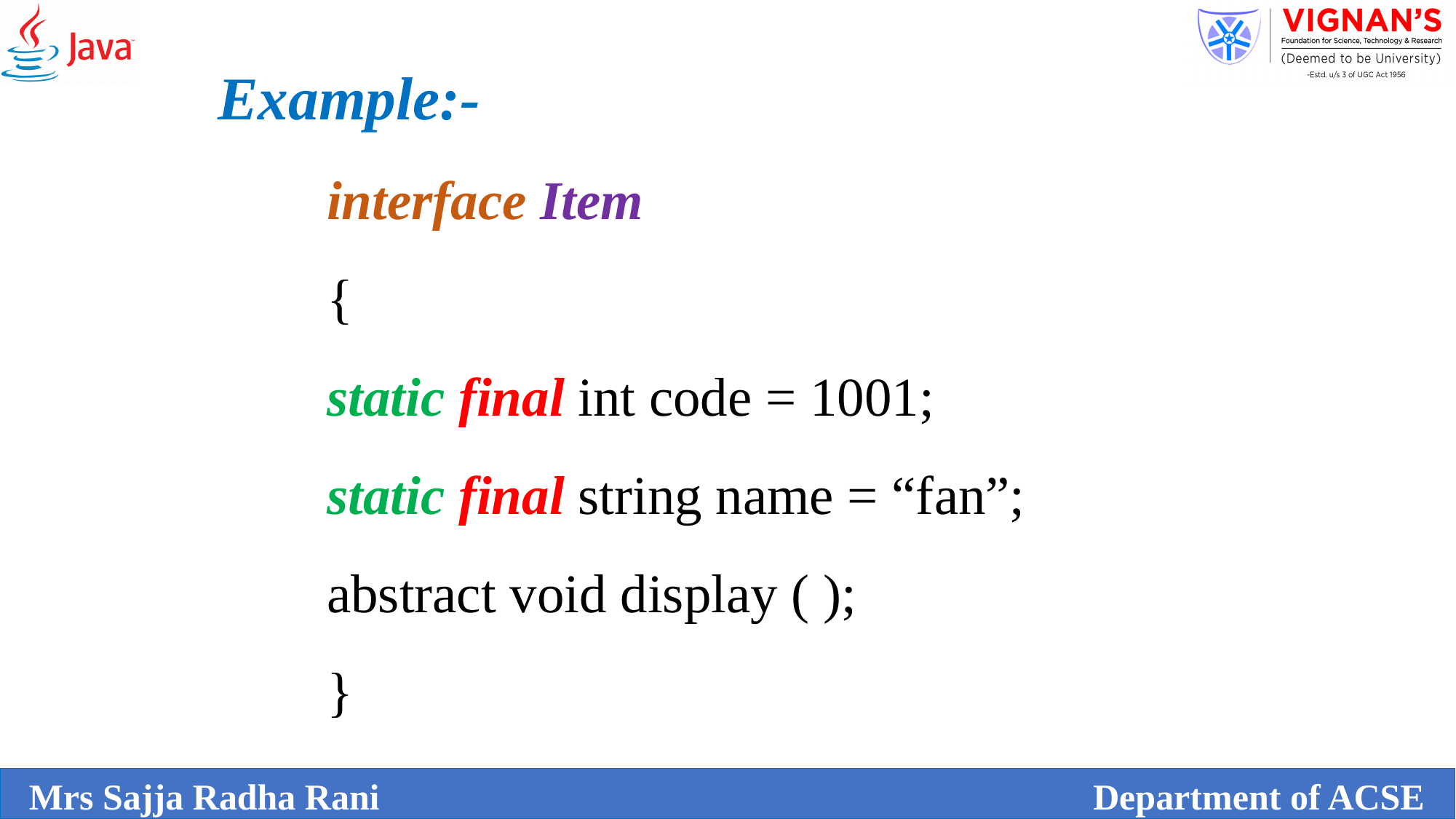

Example:-
interface Item
{
static final int code = 1001;
static final string name = “fan”;
abstract void display ( );
}